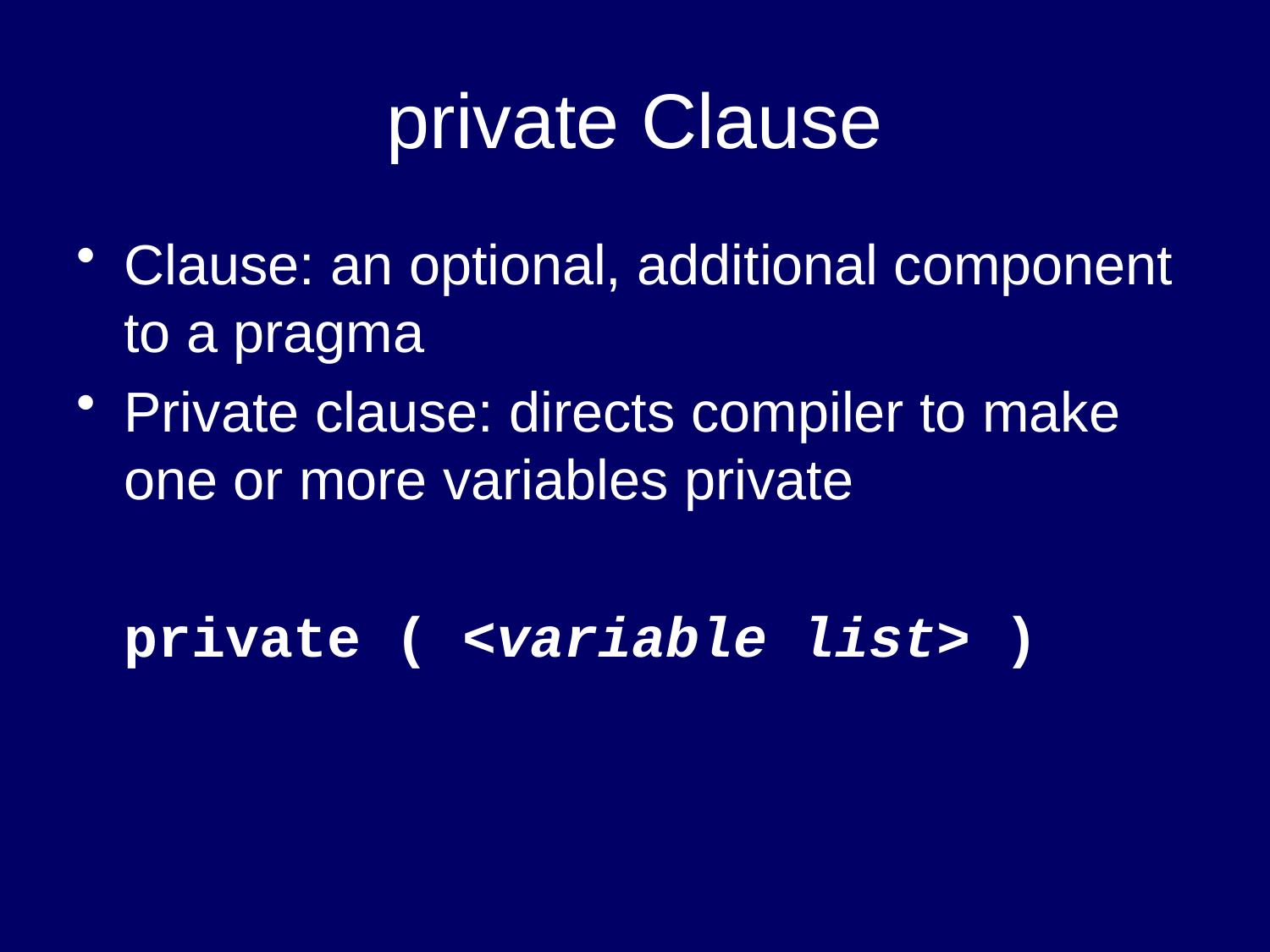

# private Clause
Clause: an optional, additional component to a pragma
Private clause: directs compiler to make one or more variables private

	private ( <variable list> )